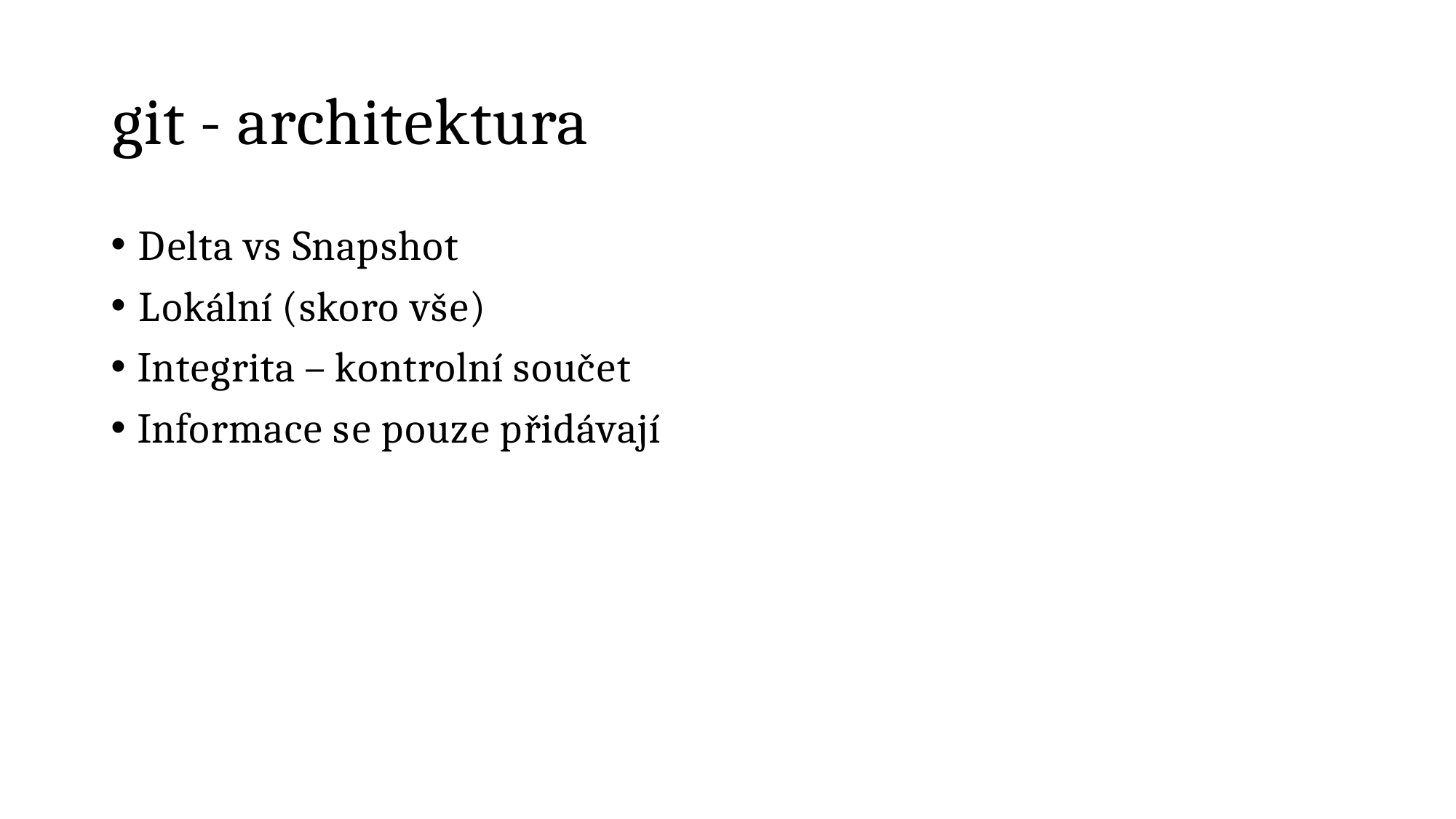

# git - architektura
Delta vs Snapshot
Lokální (skoro vše)
Integrita – kontrolní součet
Informace se pouze přidávají